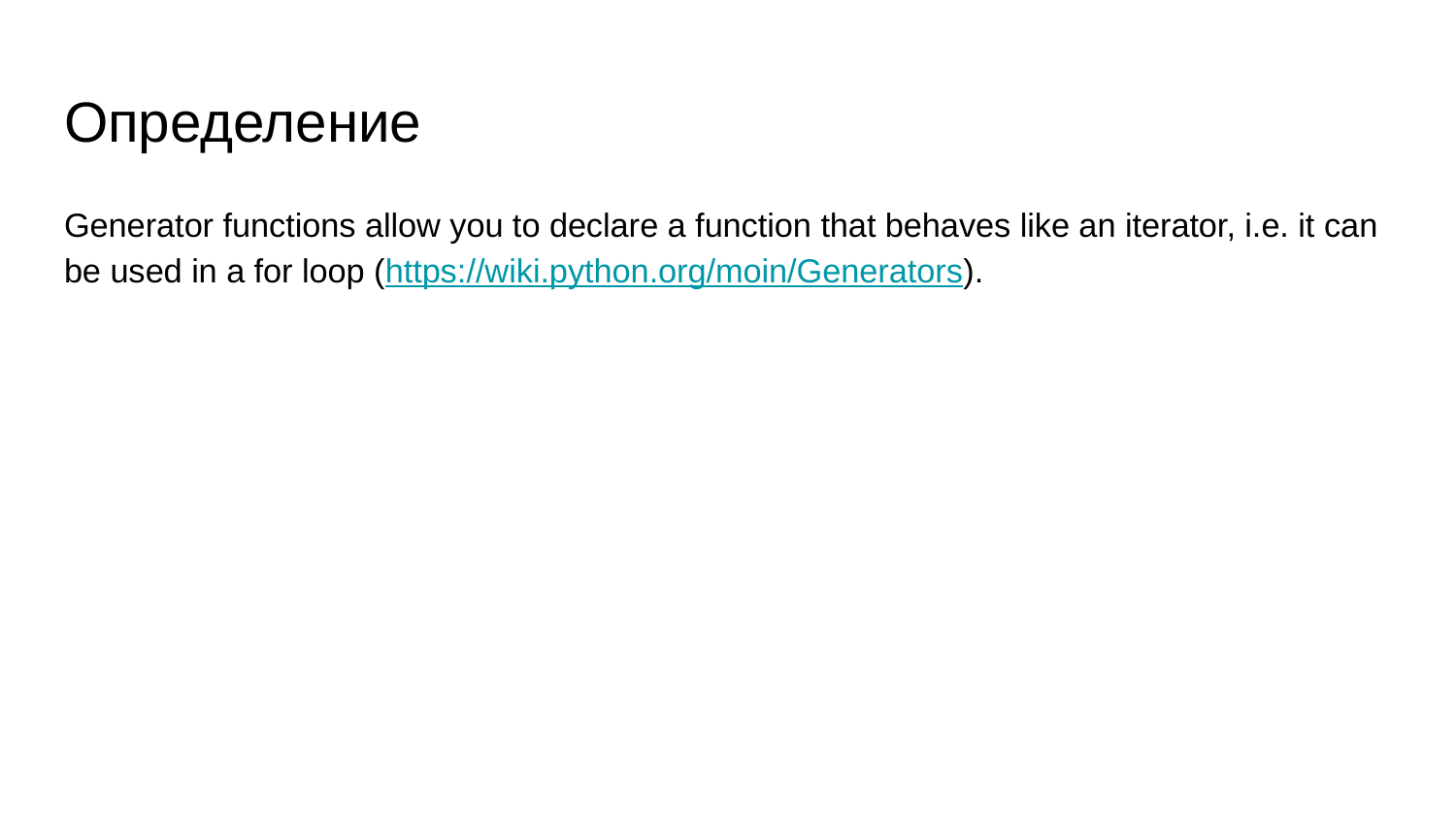

# Определение
Generator functions allow you to declare a function that behaves like an iterator, i.e. it can be used in a for loop (https://wiki.python.org/moin/Generators).